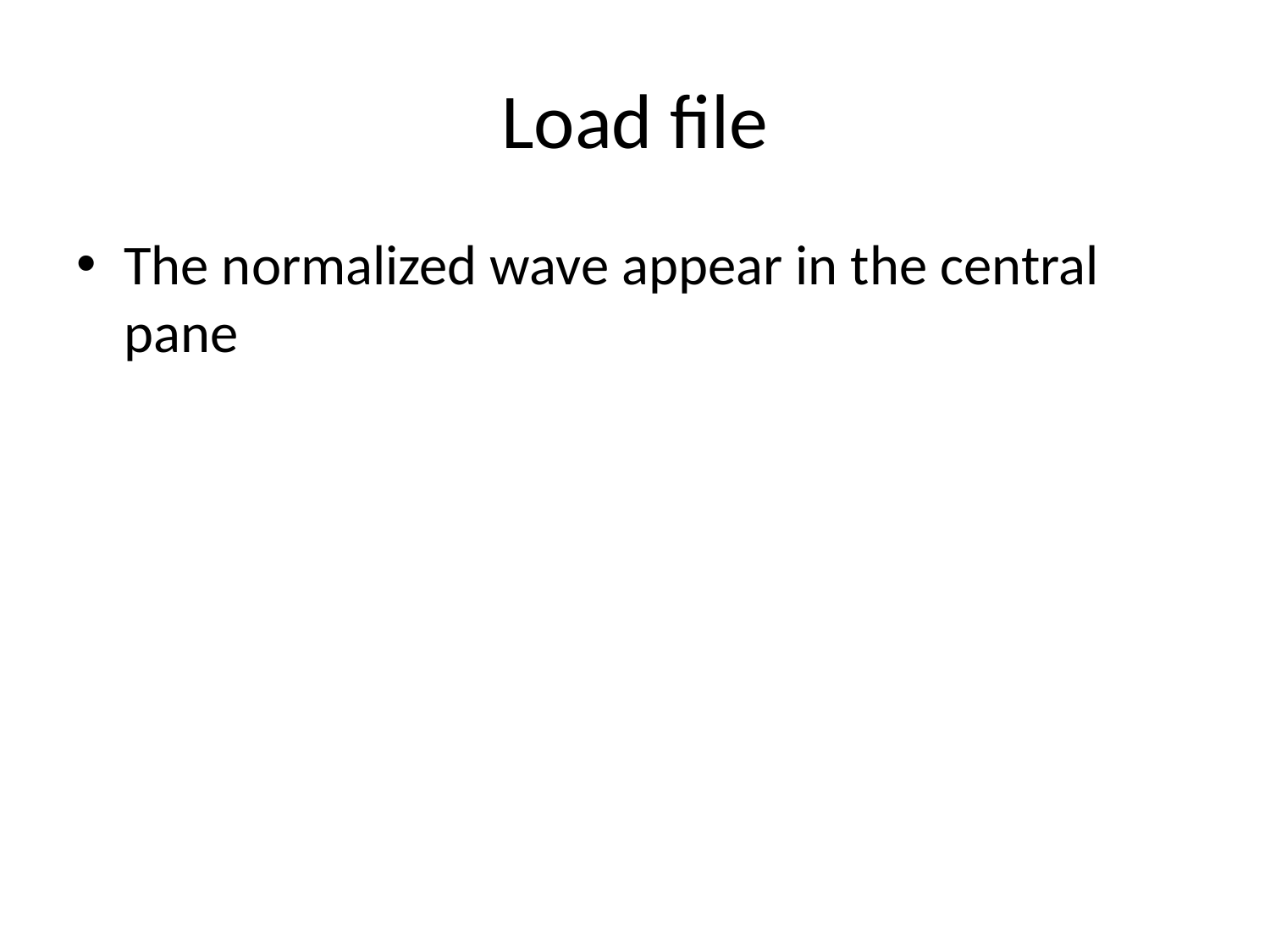

# Load file
The normalized wave appear in the central pane